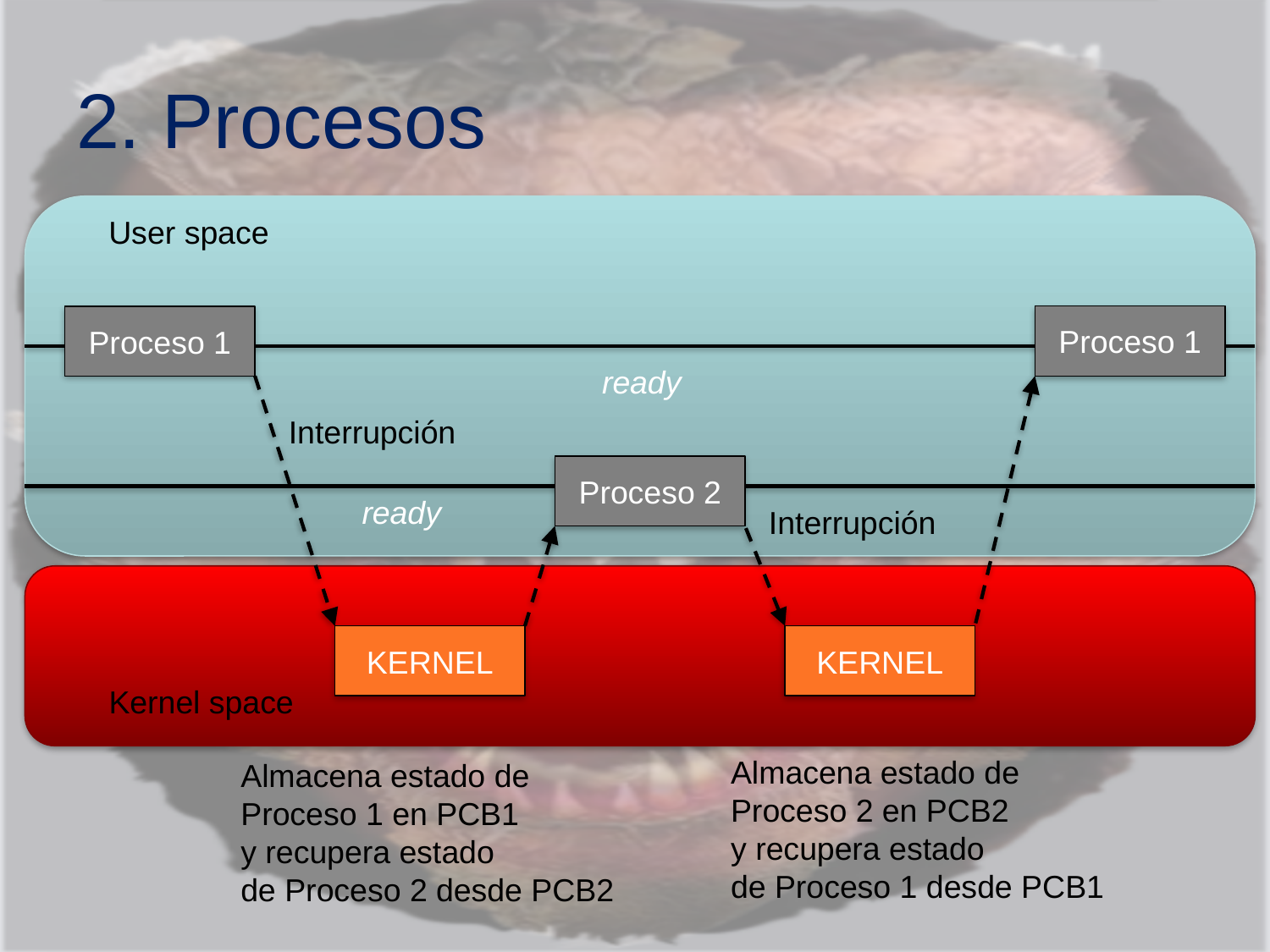

# 2. Procesos

User space
Proceso 1
Proceso 1
ready
Interrupción
Proceso 2
ready
Interrupción

KERNEL
KERNEL
Kernel space
Almacena estado de
Proceso 2 en PCB2
y recupera estado
de Proceso 1 desde PCB1
Almacena estado de
Proceso 1 en PCB1
y recupera estado
de Proceso 2 desde PCB2